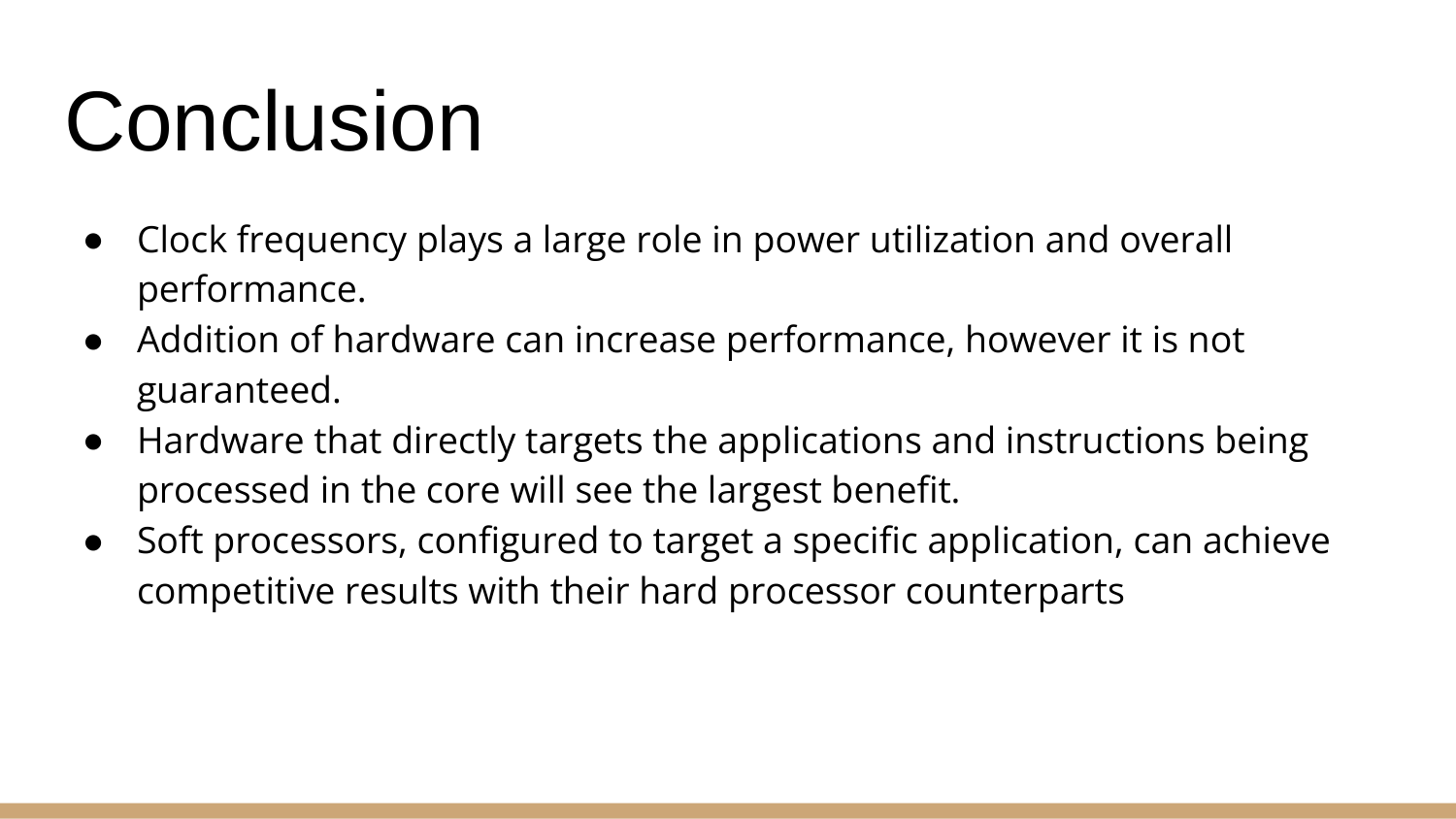

# Conclusion
Clock frequency plays a large role in power utilization and overall performance.
Addition of hardware can increase performance, however it is not guaranteed.
Hardware that directly targets the applications and instructions being processed in the core will see the largest benefit.
Soft processors, configured to target a specific application, can achieve competitive results with their hard processor counterparts